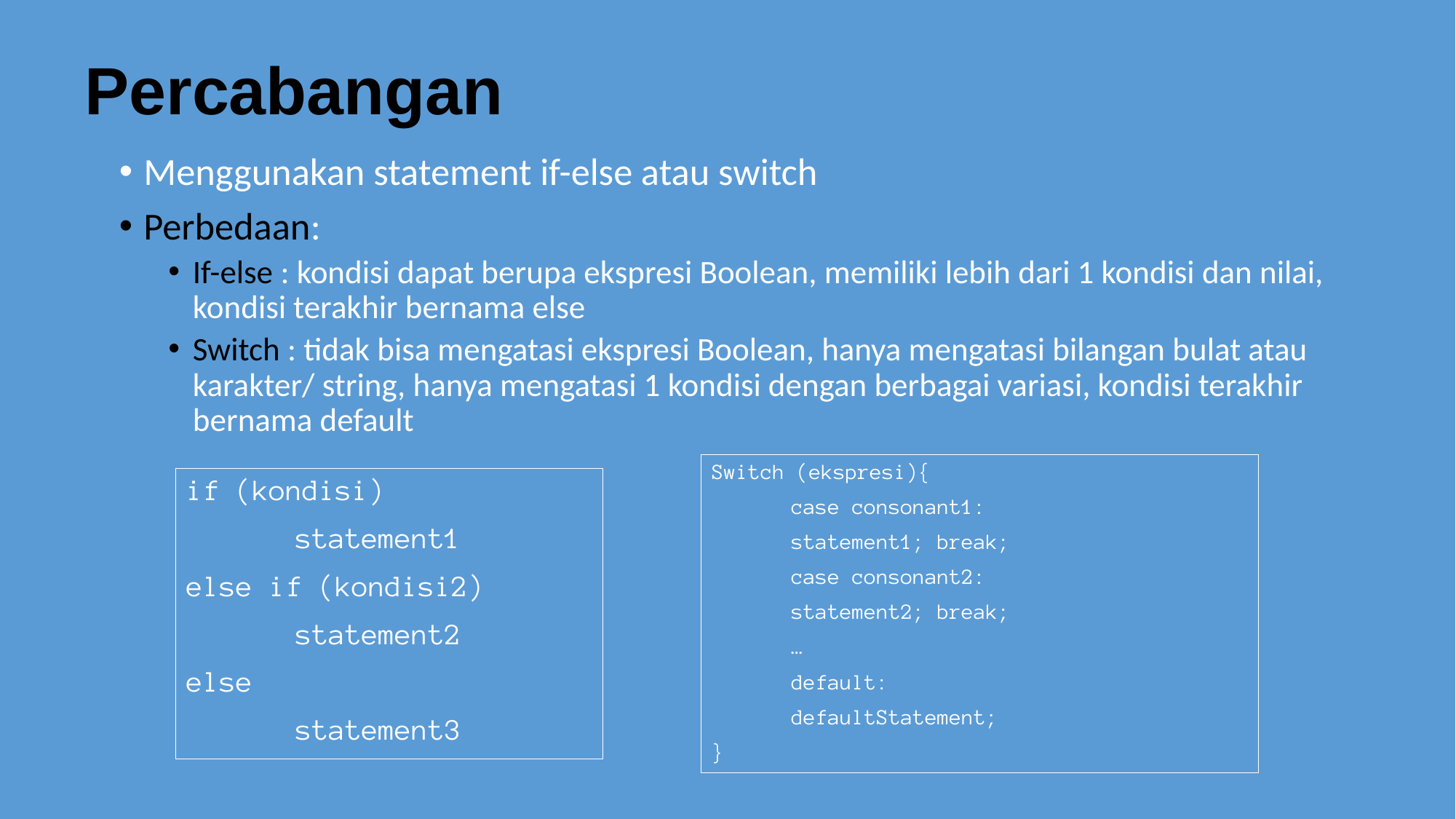

# Percabangan
Menggunakan statement if-else atau switch
Perbedaan:
If-else : kondisi dapat berupa ekspresi Boolean, memiliki lebih dari 1 kondisi dan nilai, kondisi terakhir bernama else
Switch : tidak bisa mengatasi ekspresi Boolean, hanya mengatasi bilangan bulat atau karakter/ string, hanya mengatasi 1 kondisi dengan berbagai variasi, kondisi terakhir bernama default
Switch (ekspresi){
	case consonant1:
		statement1; break;
	case consonant2:
		statement2; break;
	…
	default:
		defaultStatement;
}
if (kondisi)
	statement1
else if (kondisi2)
	statement2
else
	statement3